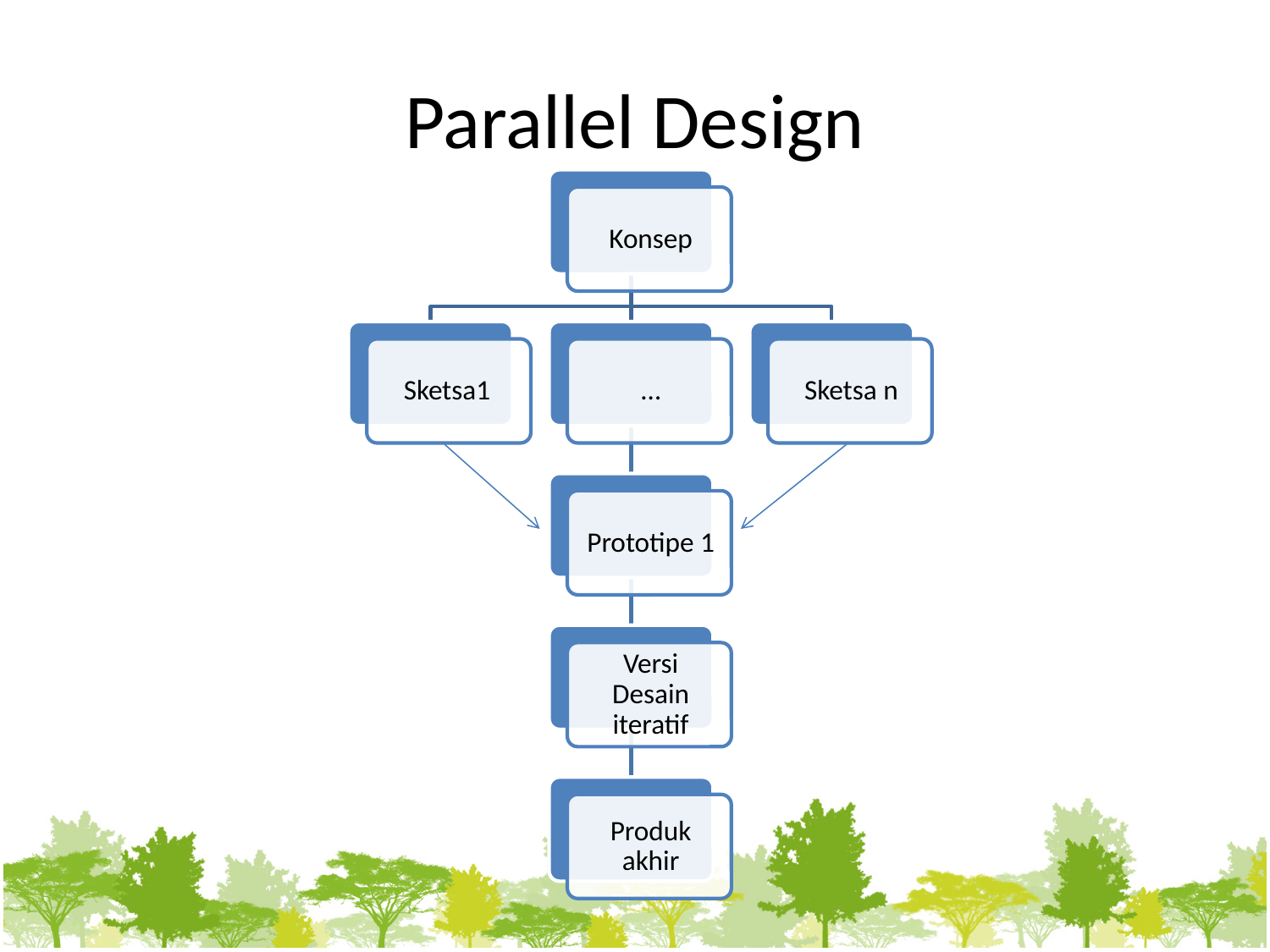

# Parallel Design
Konsep
Sketsa1
…
Prototipe 1
Versi Desain iteratif
Produk akhir
Sketsa n